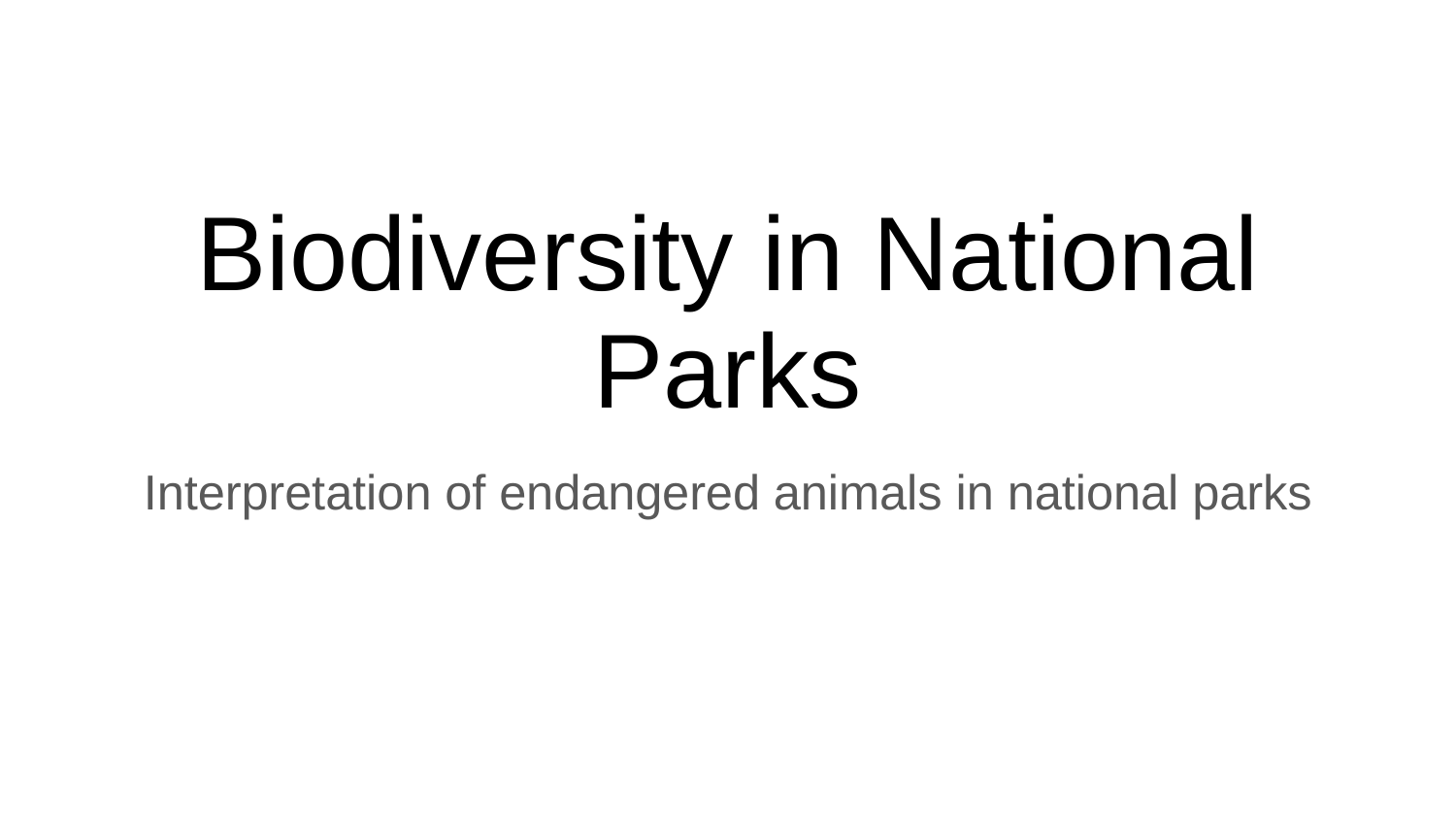

# Biodiversity in National Parks
Interpretation of endangered animals in national parks